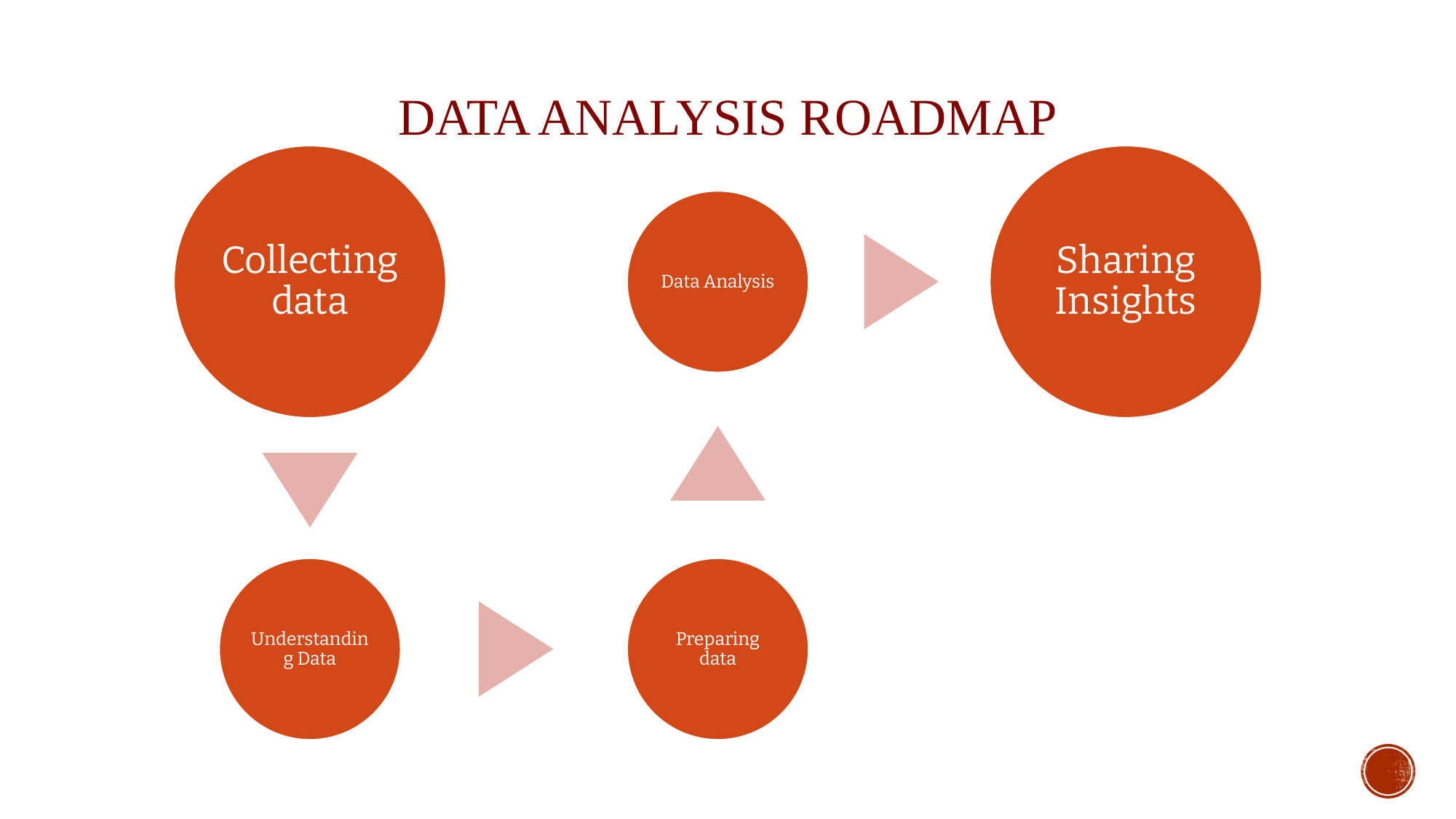

# Data analysis roadmap
Collecting data
Understanding Data
Preparing data
Data Analysis
Sharing Insights